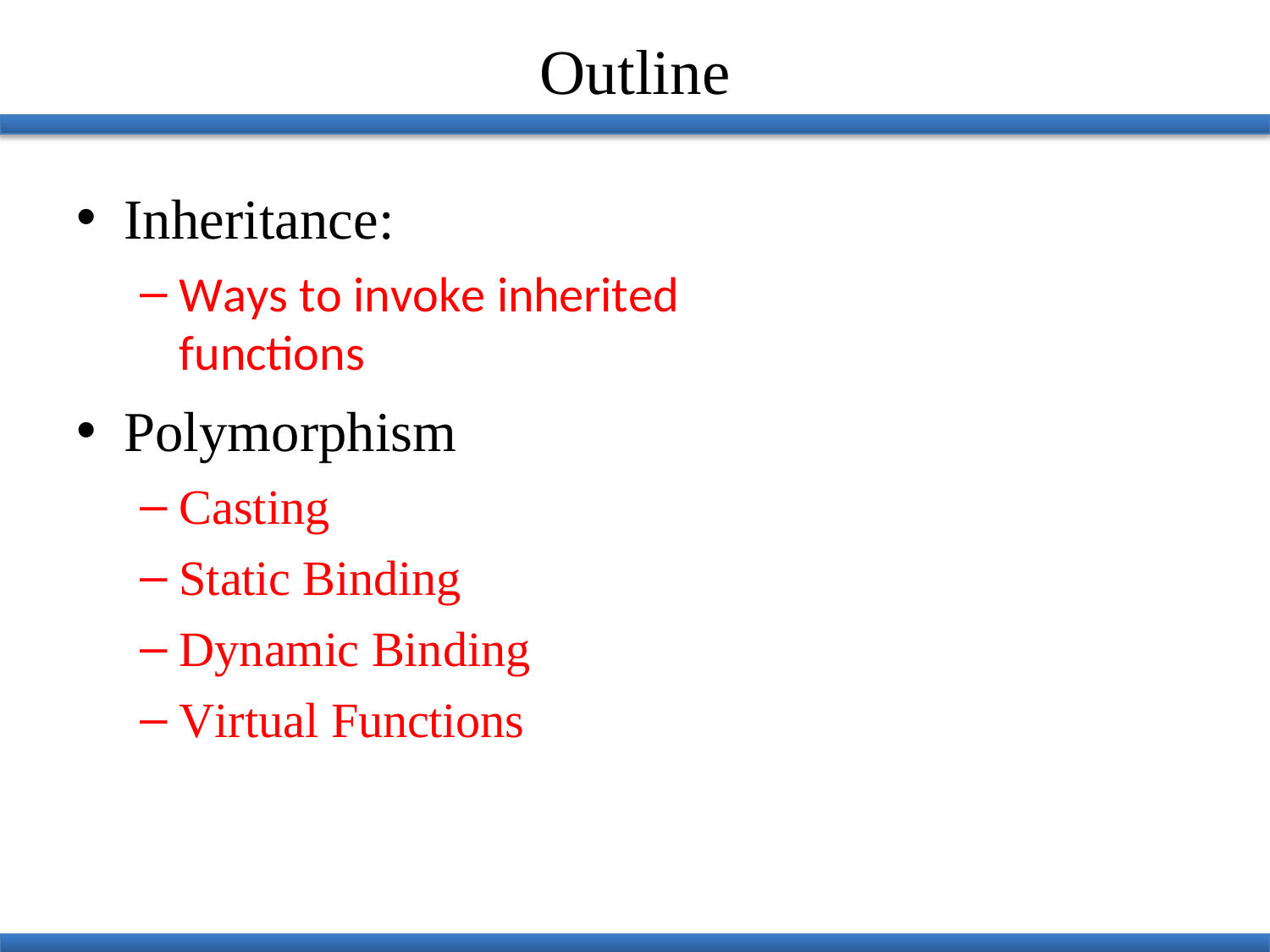

Outline

Inheritance:
Ways to invoke inherited functions
Polymorphism
Casting
Static Binding
Dynamic Binding
Virtual Functions